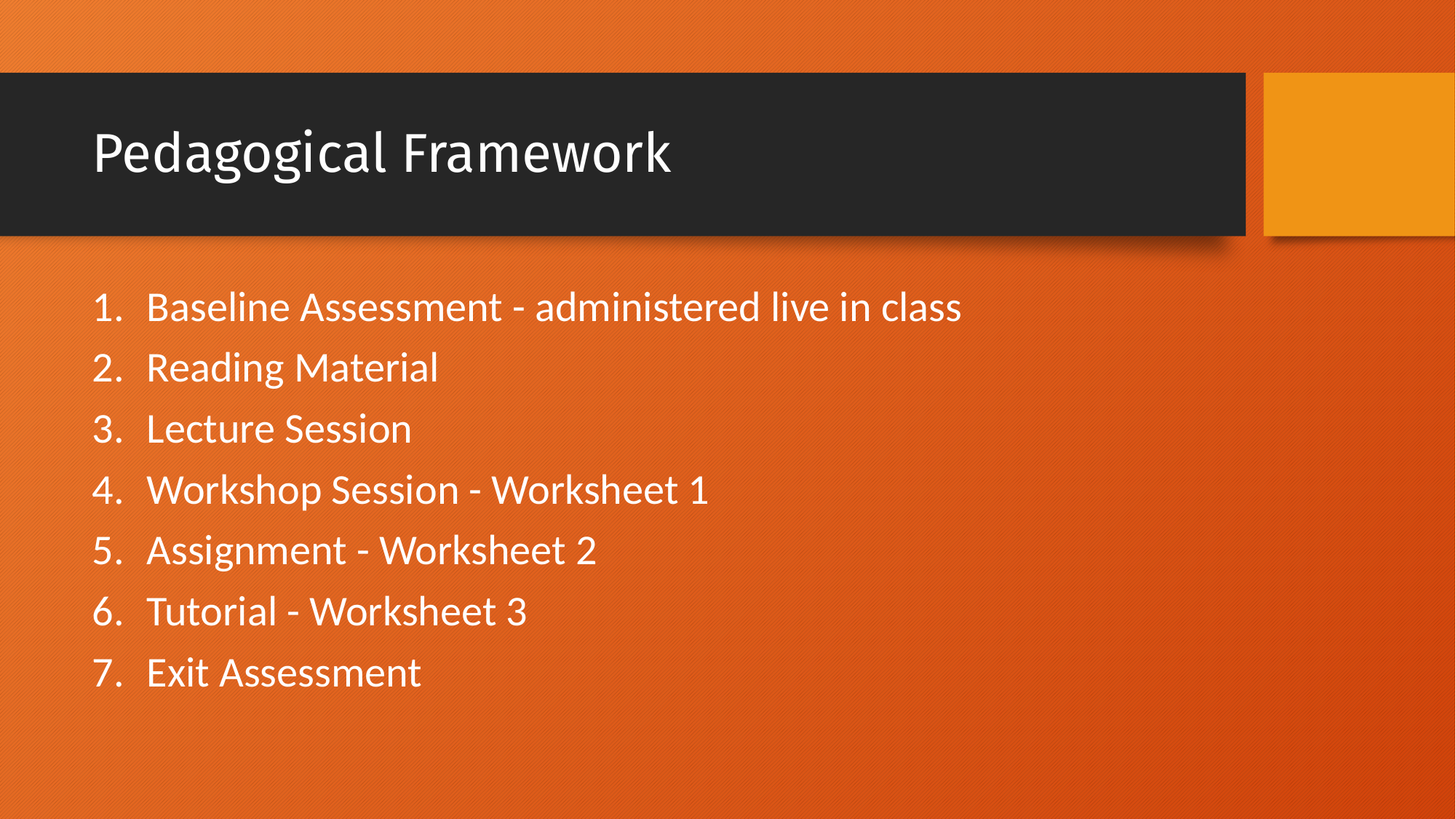

# Pedagogical Framework
Baseline Assessment - administered live in class
Reading Material
Lecture Session
Workshop Session - Worksheet 1
Assignment - Worksheet 2
Tutorial - Worksheet 3
Exit Assessment